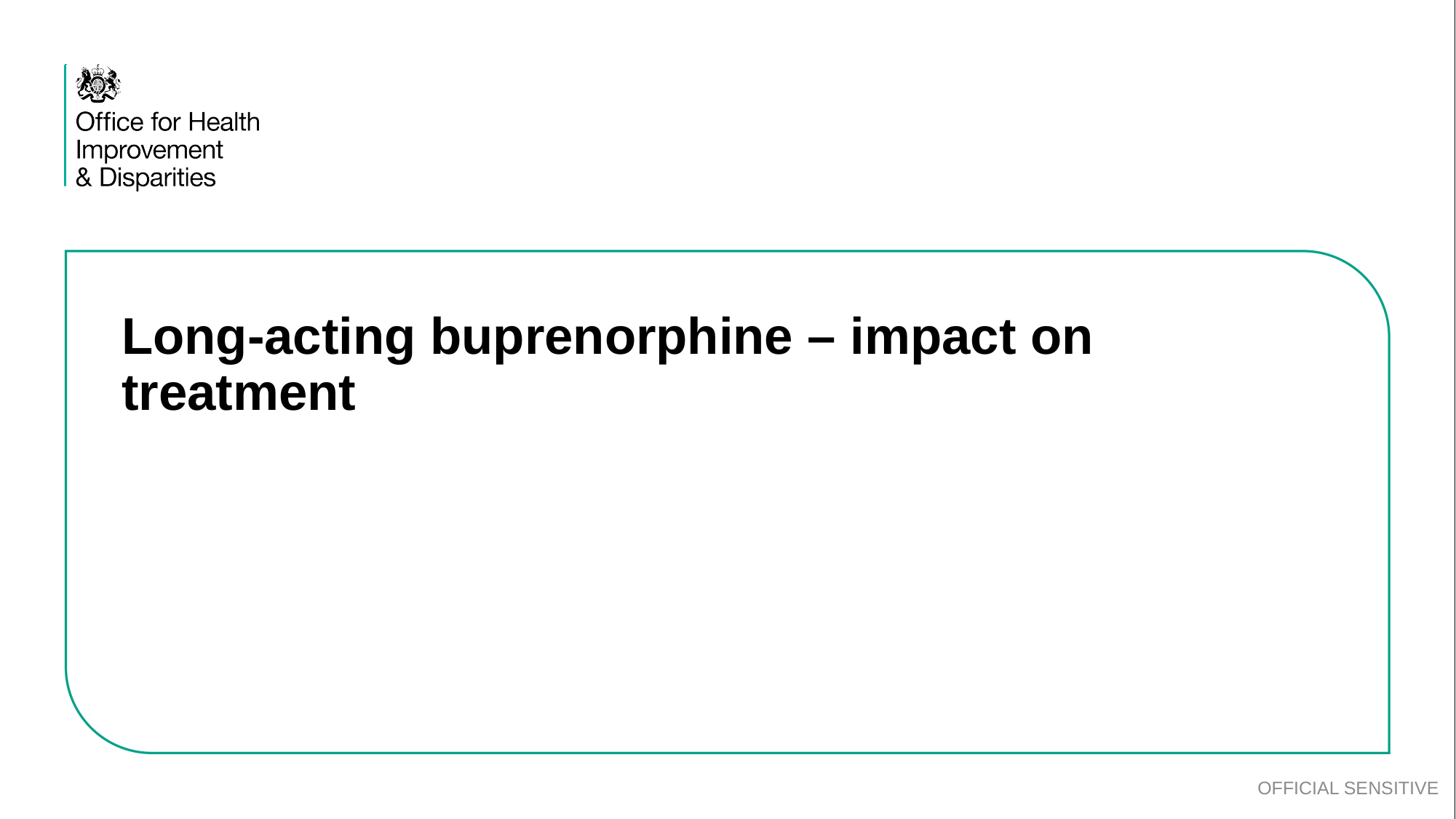

# Long-acting buprenorphine – impact on treatment
OFFICIAL SENSITIVE